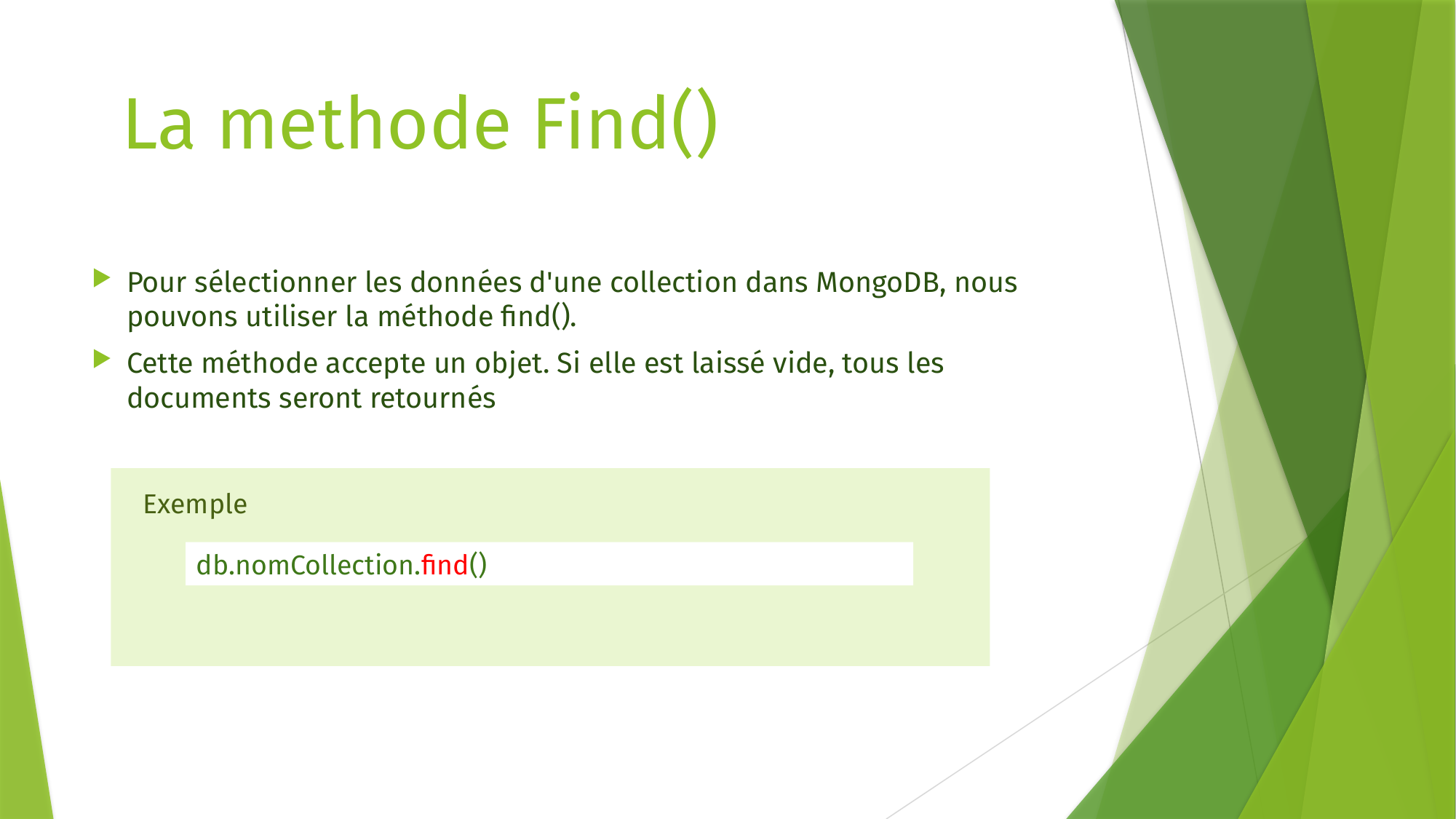

# La methode Find()
Pour sélectionner les données d'une collection dans MongoDB, nous pouvons utiliser la méthode find().
Cette méthode accepte un objet. Si elle est laissé vide, tous les documents seront retournés

Exemple
db.nomCollection.find()